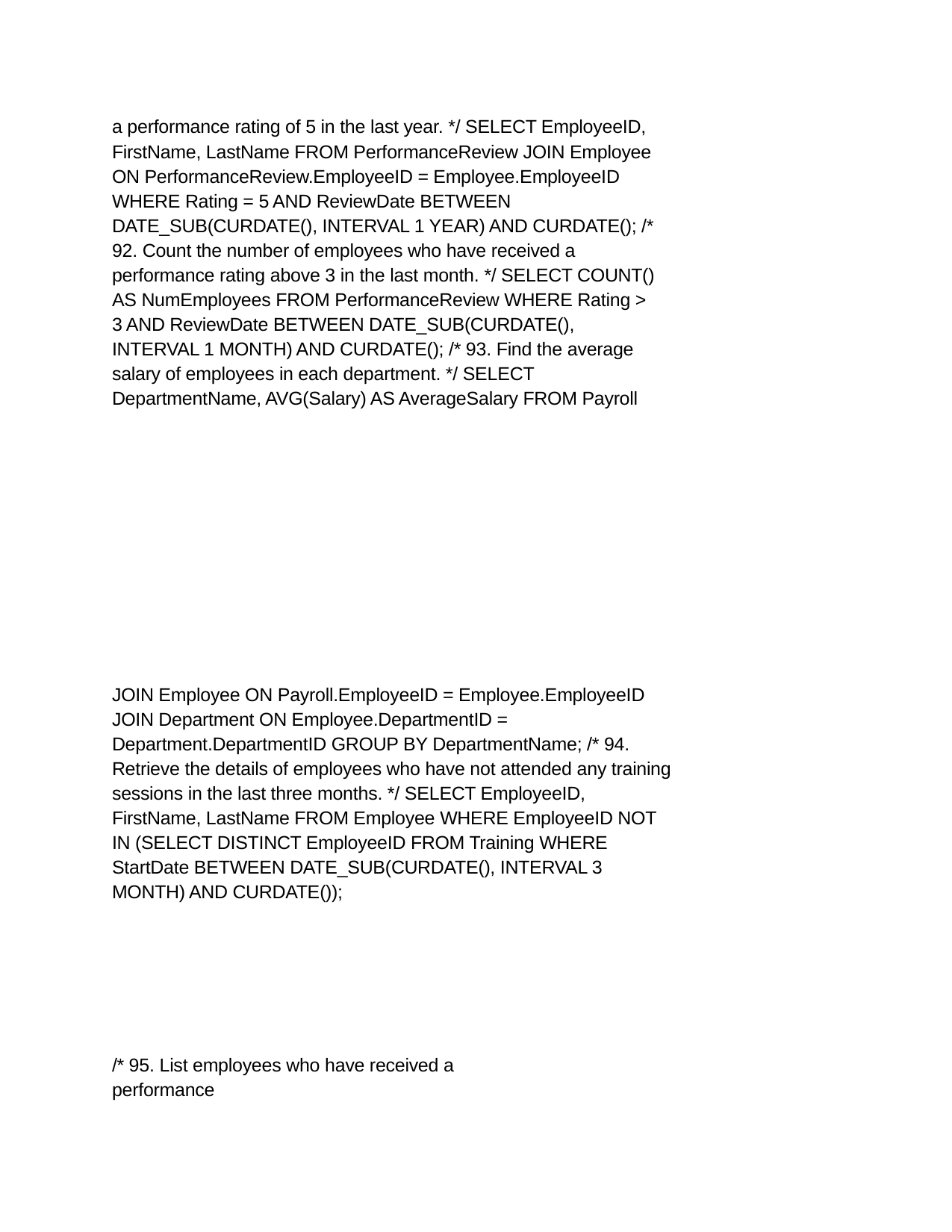

a performance rating of 5 in the last year. */ SELECT EmployeeID, FirstName, LastName FROM PerformanceReview JOIN Employee ON PerformanceReview.EmployeeID = Employee.EmployeeID WHERE Rating = 5 AND ReviewDate BETWEEN DATE_SUB(CURDATE(), INTERVAL 1 YEAR) AND CURDATE(); /* 92. Count the number of employees who have received a performance rating above 3 in the last month. */ SELECT COUNT() AS NumEmployees FROM PerformanceReview WHERE Rating > 3 AND ReviewDate BETWEEN DATE_SUB(CURDATE(), INTERVAL 1 MONTH) AND CURDATE(); /* 93. Find the average salary of employees in each department. */ SELECT DepartmentName, AVG(Salary) AS AverageSalary FROM Payroll
JOIN Employee ON Payroll.EmployeeID = Employee.EmployeeID JOIN Department ON Employee.DepartmentID = Department.DepartmentID GROUP BY DepartmentName; /* 94. Retrieve the details of employees who have not attended any training sessions in the last three months. */ SELECT EmployeeID, FirstName, LastName FROM Employee WHERE EmployeeID NOT IN (SELECT DISTINCT EmployeeID FROM Training WHERE StartDate BETWEEN DATE_SUB(CURDATE(), INTERVAL 3 MONTH) AND CURDATE());
/* 95. List employees who have received a performance